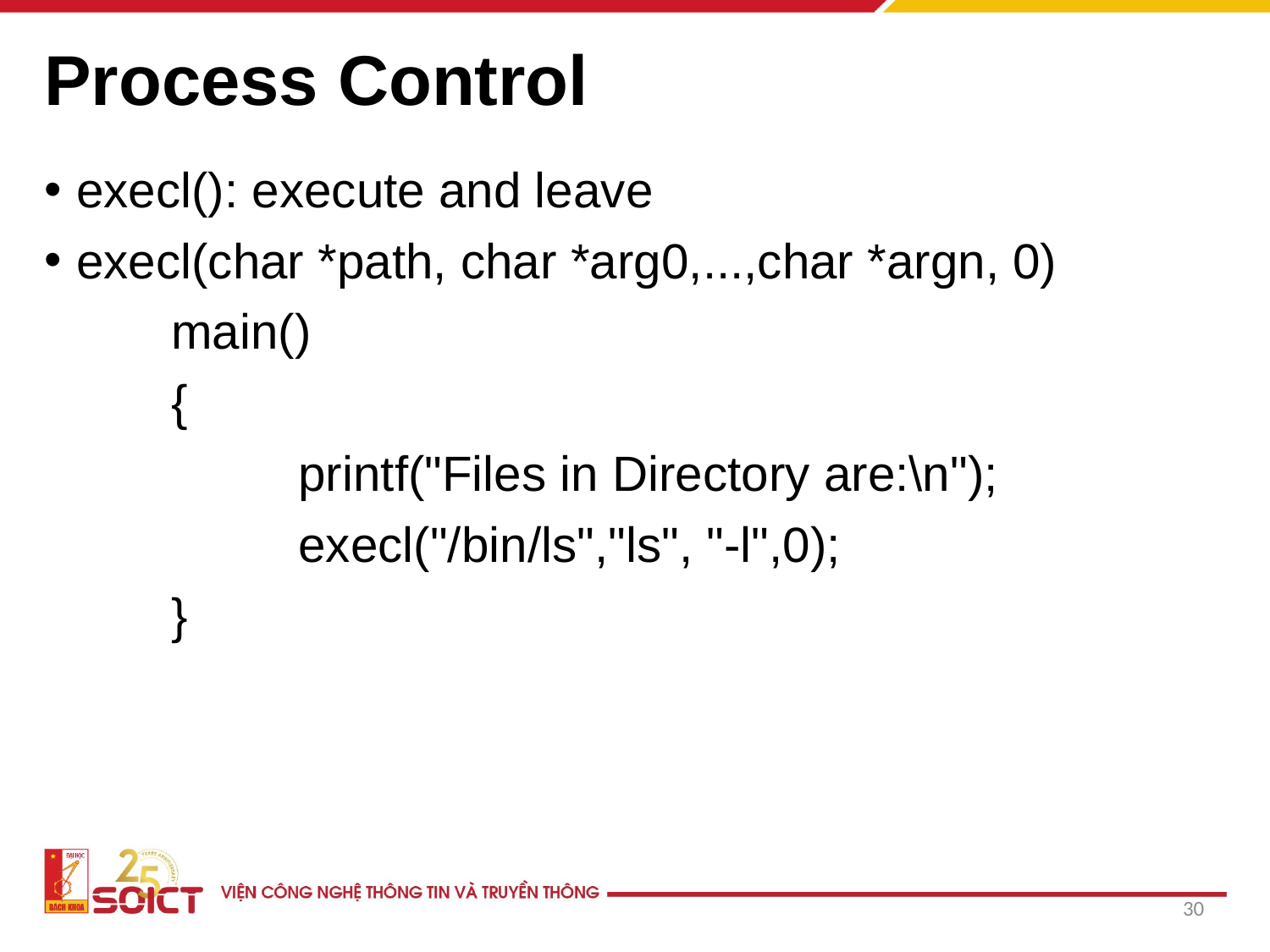

# Process Control
execl(): execute and leave
execl(char *path, char *arg0,...,char *argn, 0)
	main()
	{
		printf("Files in Directory are:\n");
		execl("/bin/ls","ls", "-l",0);
	}
30